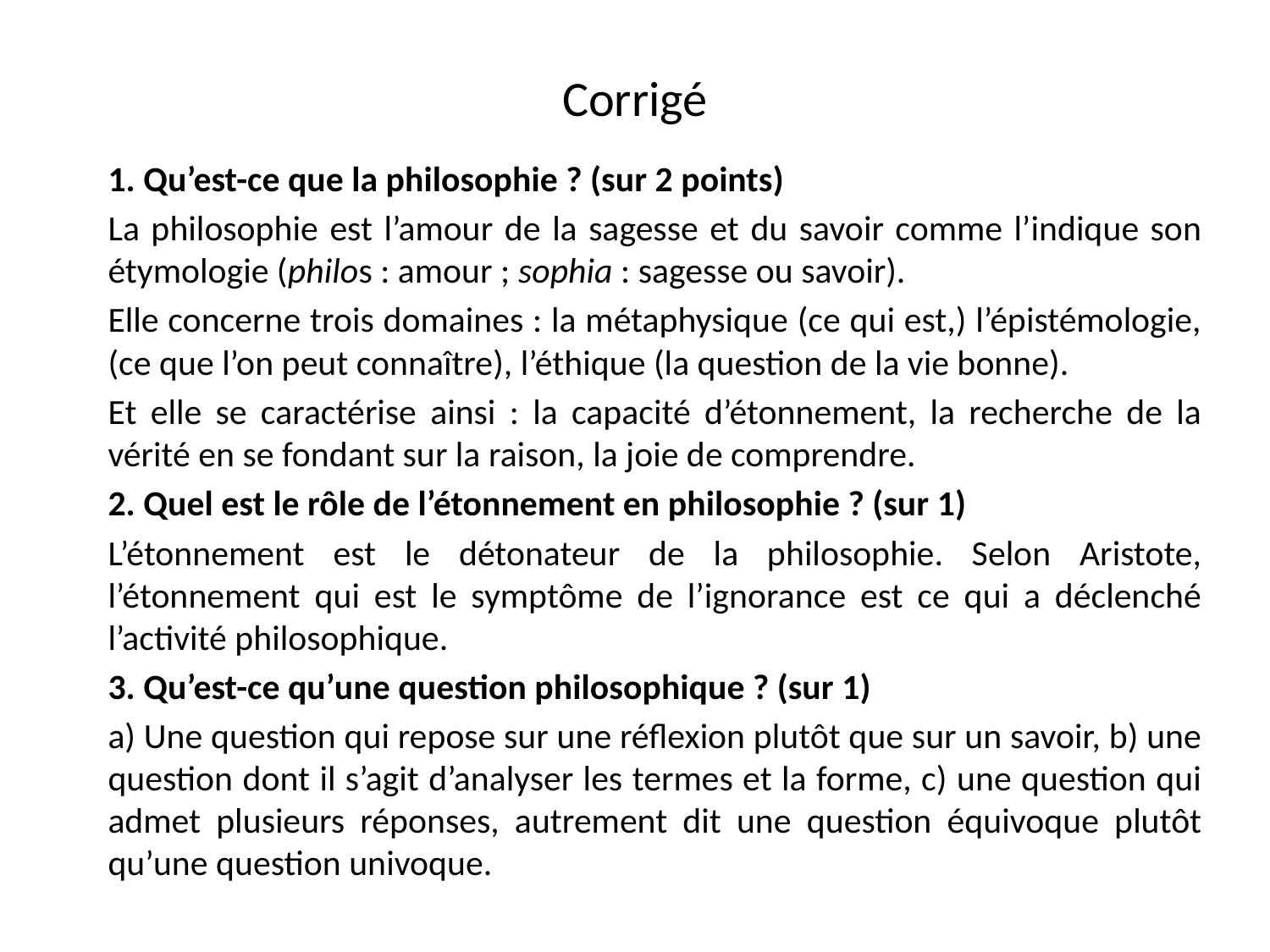

# Corrigé
1. Qu’est-ce que la philosophie ? (sur 2 points)
La philosophie est l’amour de la sagesse et du savoir comme l’indique son étymologie (philos : amour ; sophia : sagesse ou savoir).
Elle concerne trois domaines : la métaphysique (ce qui est,) l’épistémologie, (ce que l’on peut connaître), l’éthique (la question de la vie bonne).
Et elle se caractérise ainsi : la capacité d’étonnement, la recherche de la vérité en se fondant sur la raison, la joie de comprendre.
2. Quel est le rôle de l’étonnement en philosophie ? (sur 1)
L’étonnement est le détonateur de la philosophie. Selon Aristote, l’étonnement qui est le symptôme de l’ignorance est ce qui a déclenché l’activité philosophique.
3. Qu’est-ce qu’une question philosophique ? (sur 1)
a) Une question qui repose sur une réflexion plutôt que sur un savoir, b) une question dont il s’agit d’analyser les termes et la forme, c) une question qui admet plusieurs réponses, autrement dit une question équivoque plutôt qu’une question univoque.